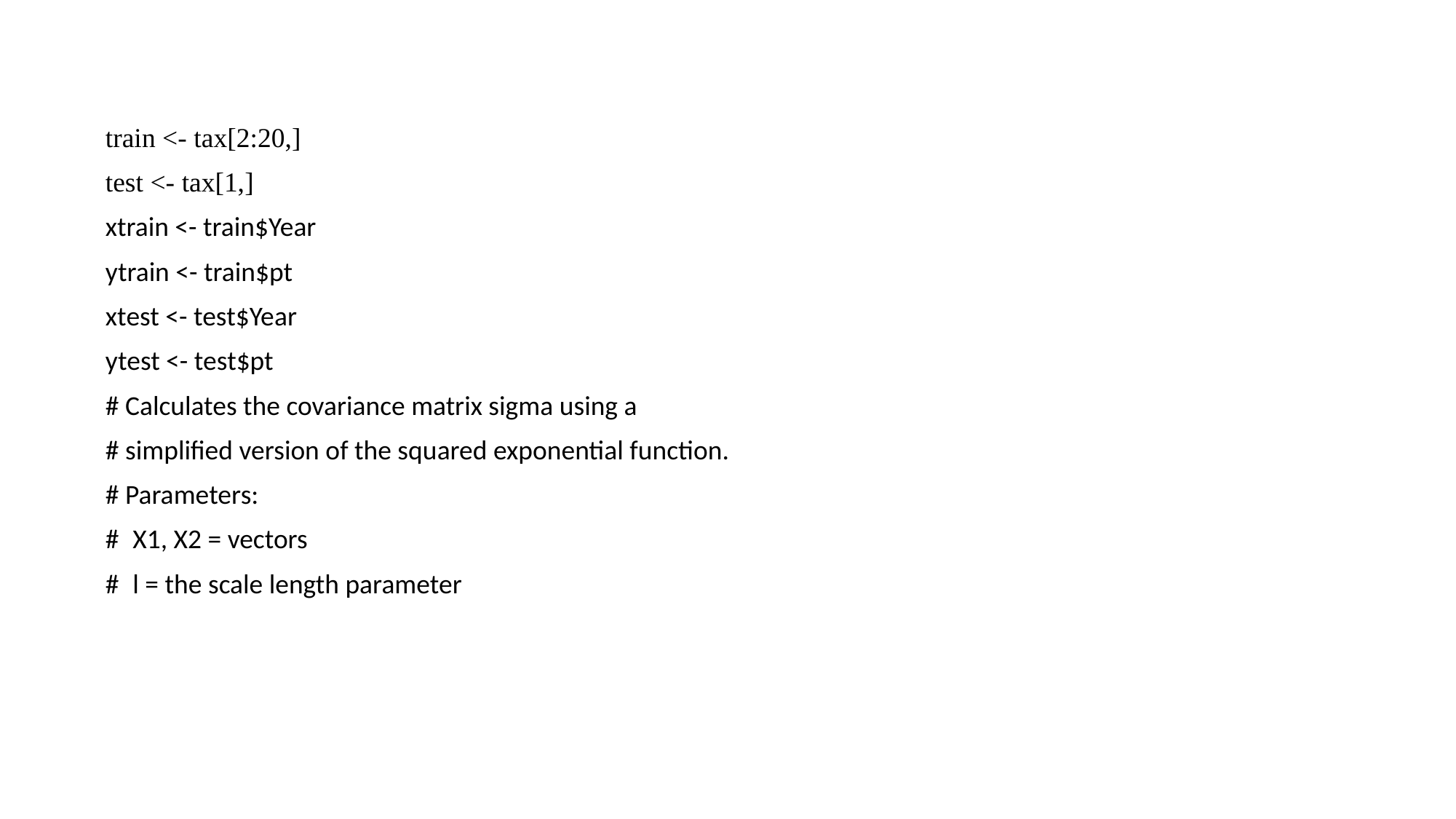

train <- tax[2:20,]
test <- tax[1,]
xtrain <- train$Year
ytrain <- train$pt
xtest <- test$Year
ytest <- test$pt
# Calculates the covariance matrix sigma using a
# simplified version of the squared exponential function.
# Parameters:
#	X1, X2 = vectors
# 	l = the scale length parameter